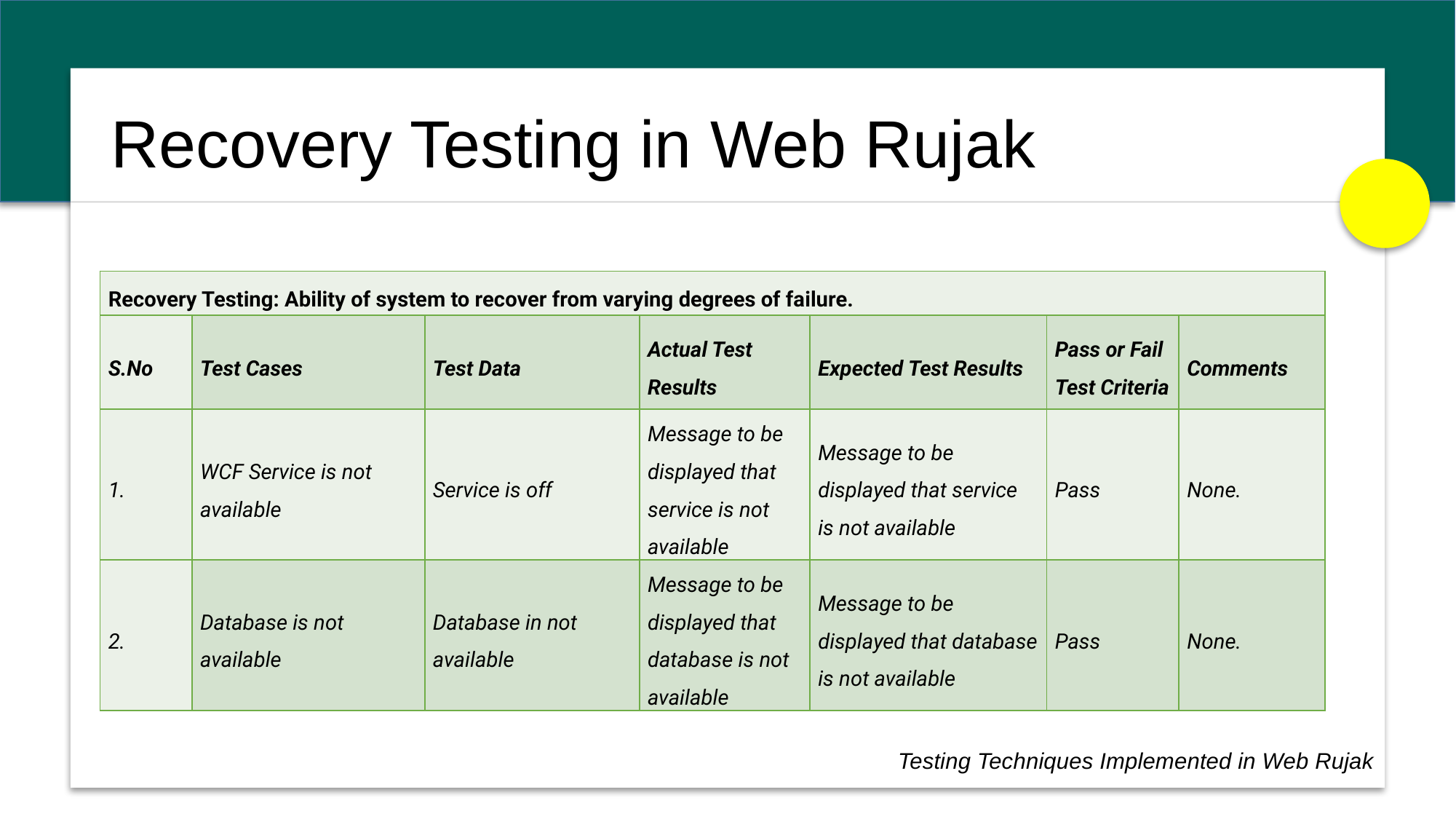

# Recovery Testing in Web Rujak

| Recovery Testing: Ability of system to recover from varying degrees of failure. |  |  |  |  |  |  |
| --- | --- | --- | --- | --- | --- | --- |
| S.No | Test Cases | Test Data | Actual Test Results | Expected Test Results | Pass or Fail Test Criteria | Comments |
|  | WCF Service is not available | Service is off | Message to be displayed that service is not available | Message to be displayed that service is not available | Pass | None. |
| 2. | Database is not available | Database in not available | Message to be displayed that database is not available | Message to be displayed that database is not available | Pass | None. |
Testing Techniques Implemented in Web Rujak